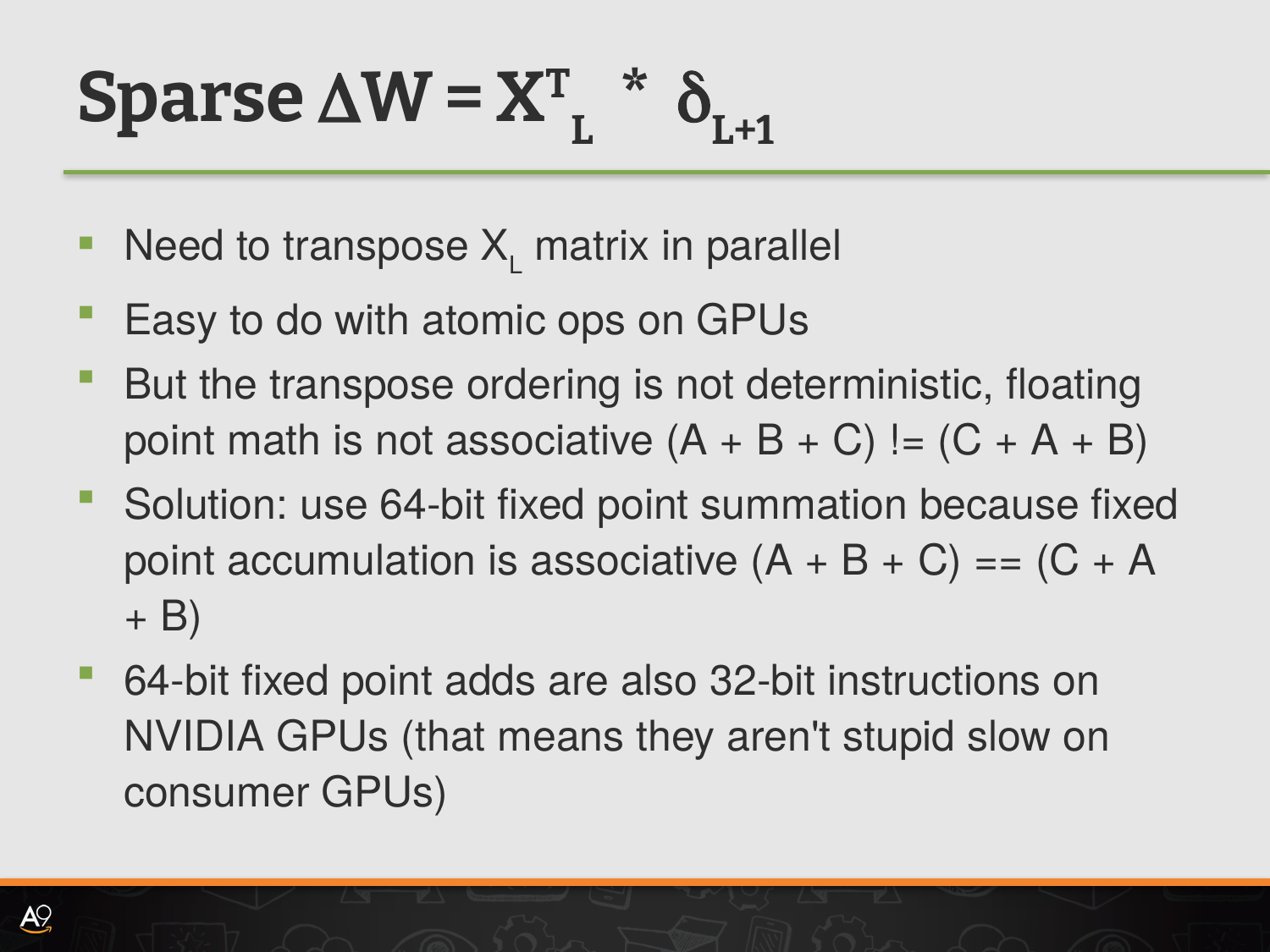

# Sparse ΔW = XTL  *  δL+1
Need to transpose XL matrix in parallel
Easy to do with atomic ops on GPUs
But the transpose ordering is not deterministic, floating point math is not associative (A + B + C) != (C + A + B)
Solution: use 64-bit fixed point summation because fixed point accumulation is associative (A + B + C) == (C + A + B)
64-bit fixed point adds are also 32-bit instructions on NVIDIA GPUs (that means they aren't stupid slow on consumer GPUs)